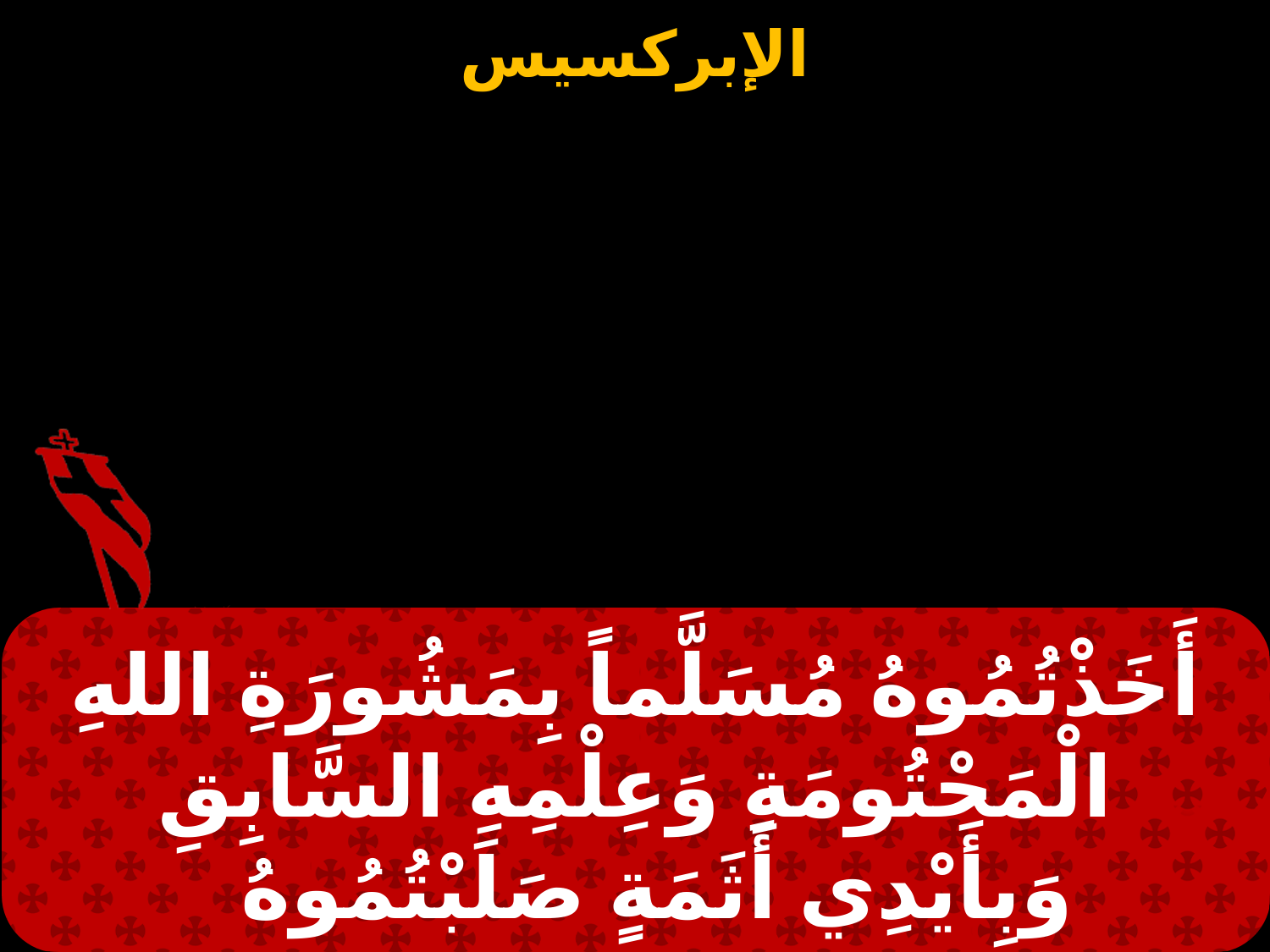

أَخَذْتُمُوهُ مُسَلَّماً بِمَشُورَةِ اللهِ الْمَحْتُومَةِ وَعِلْمِهِ السَّابِقِ وَبِأَيْدِي أَثَمَةٍ صَلَبْتُمُوهُ